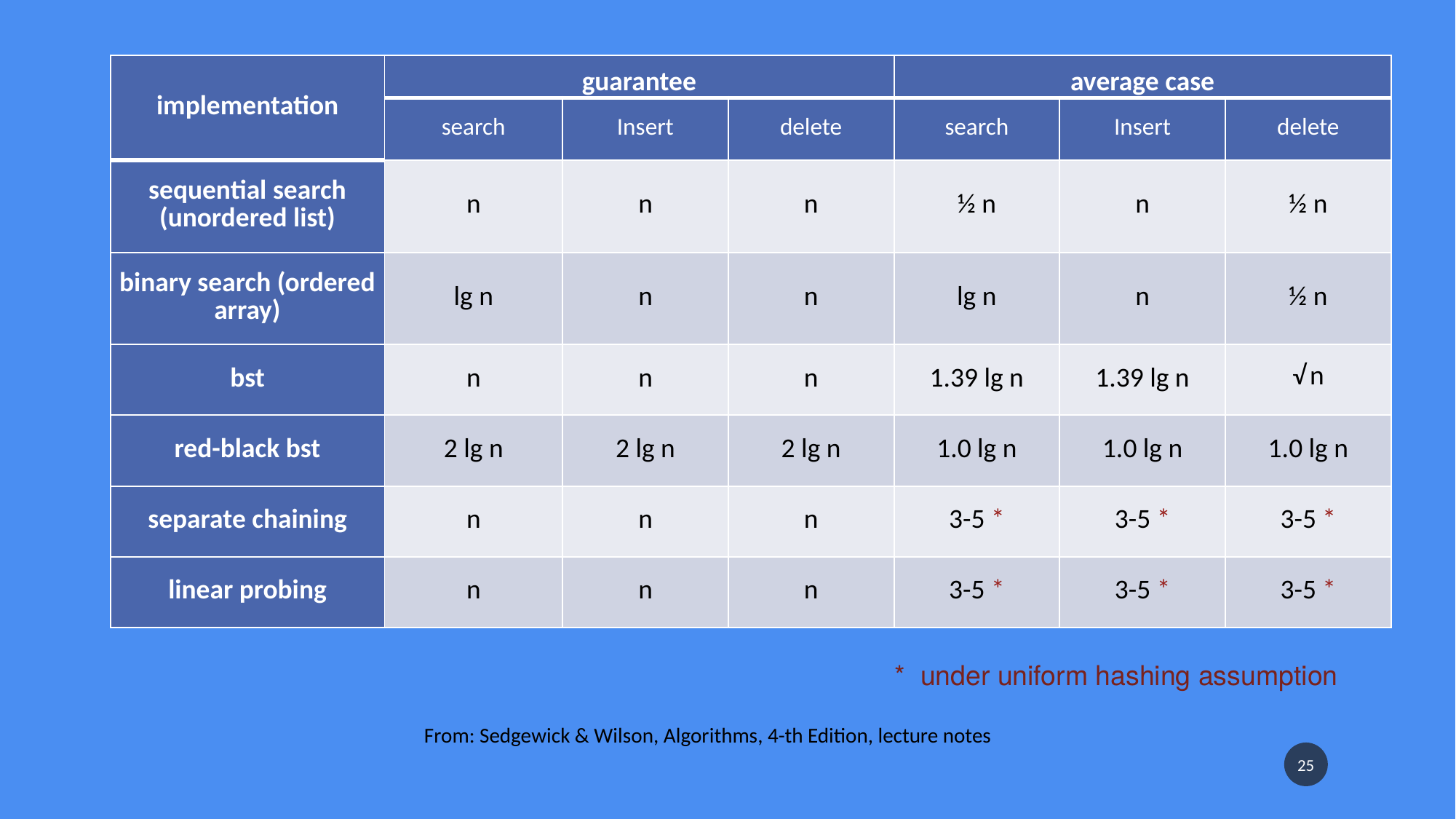

| implementation | guarantee |  |  | average case |  |  |
| --- | --- | --- | --- | --- | --- | --- |
|  | search | Insert | delete | search | Insert | delete |
| sequential search (unordered list) | n | n | n | ½ n | n | ½ n |
| binary search (ordered array) | lg n | n | n | lg n | n | ½ n |
| bst | n | n | n | 1.39 lg n | 1.39 lg n | √ n |
| red-black bst | 2 lg n | 2 lg n | 2 lg n | 1.0 lg n | 1.0 lg n | 1.0 lg n |
| separate chaining | n | n | n | 3-5 \* | 3-5 \* | 3-5 \* |
| linear probing | n | n | n | 3-5 \* | 3-5 \* | 3-5 \* |
*  under uniform hashing assumption
From: Sedgewick & Wilson, Algorithms, 4-th Edition, lecture notes
25